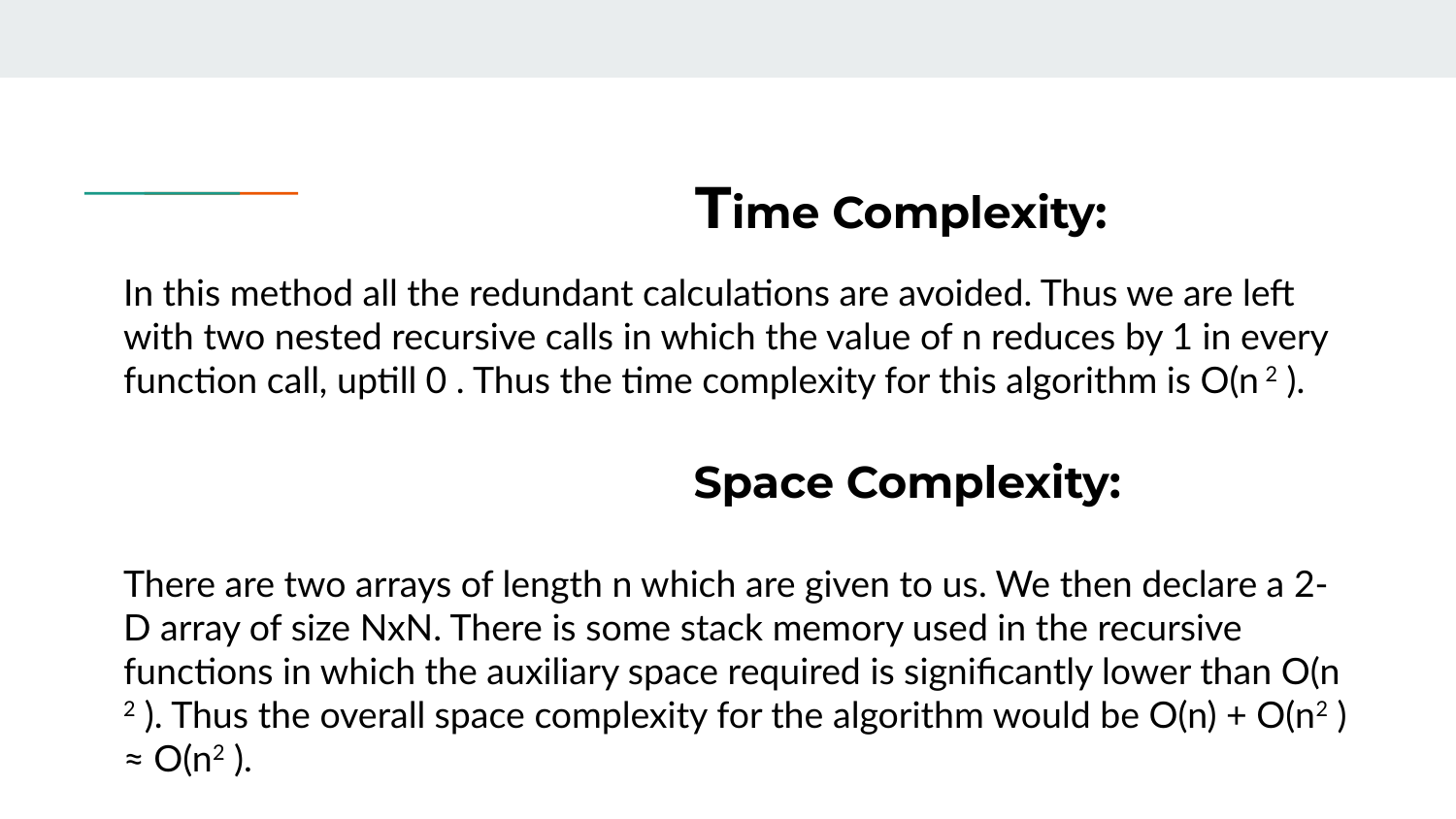

Time Complexity:

In this method all the redundant calculations are avoided. Thus we are left with two nested recursive calls in which the value of n reduces by 1 in every function call, uptill 0 . Thus the time complexity for this algorithm is O(n 2 ).

                                                  Space Complexity:

There are two arrays of length n which are given to us. We then declare a 2-D array of size NxN. There is some stack memory used in the recursive functions in which the auxiliary space required is significantly lower than O(n 2 ). Thus the overall space complexity for the algorithm would be O(n) + O(n2 ) ≈ O(n2 ).